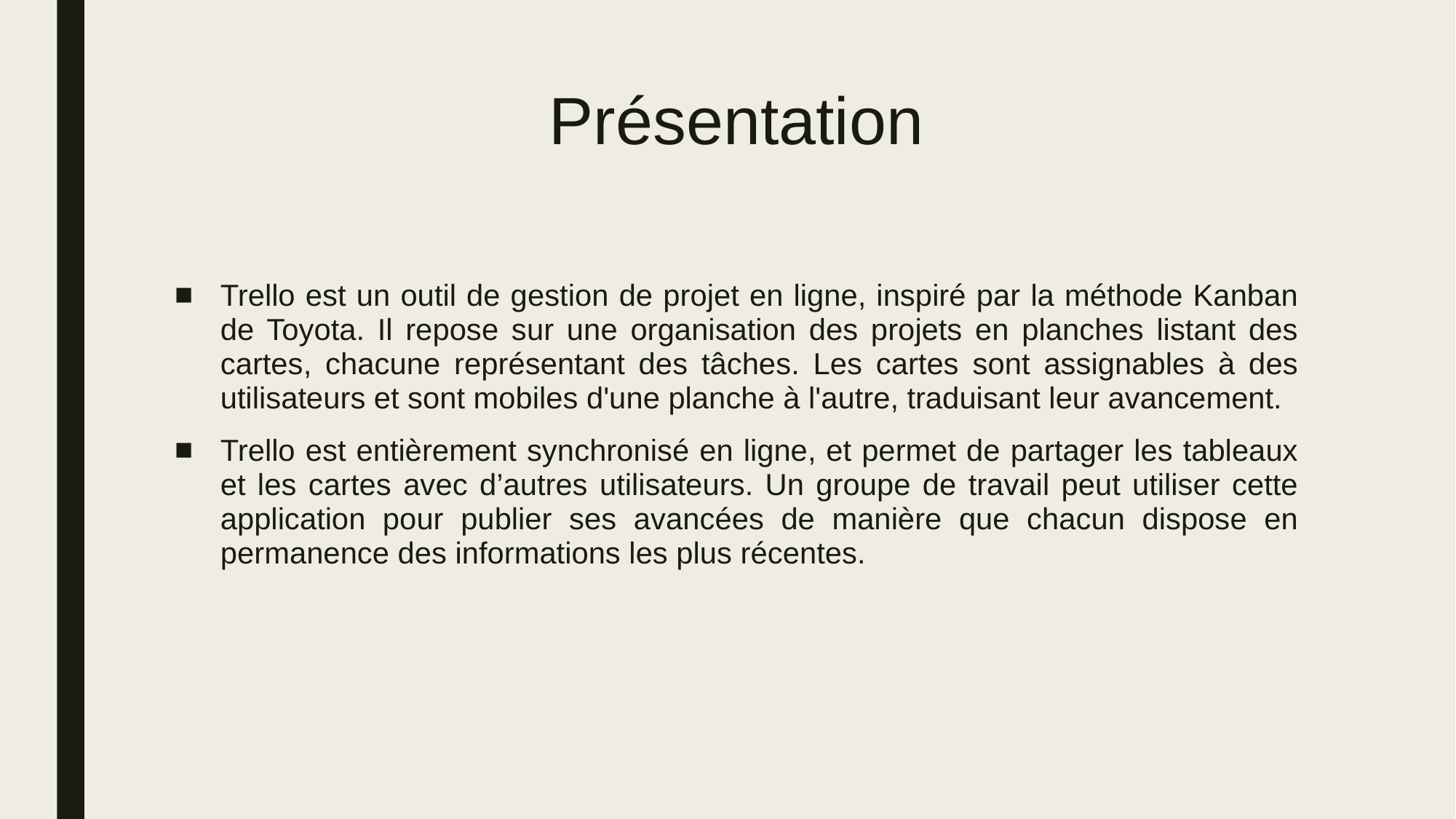

# Présentation
Trello est un outil de gestion de projet en ligne, inspiré par la méthode Kanban de Toyota. Il repose sur une organisation des projets en planches listant des cartes, chacune représentant des tâches. Les cartes sont assignables à des utilisateurs et sont mobiles d'une planche à l'autre, traduisant leur avancement.
Trello est entièrement synchronisé en ligne, et permet de partager les tableaux et les cartes avec d’autres utilisateurs. Un groupe de travail peut utiliser cette application pour publier ses avancées de manière que chacun dispose en permanence des informations les plus récentes.